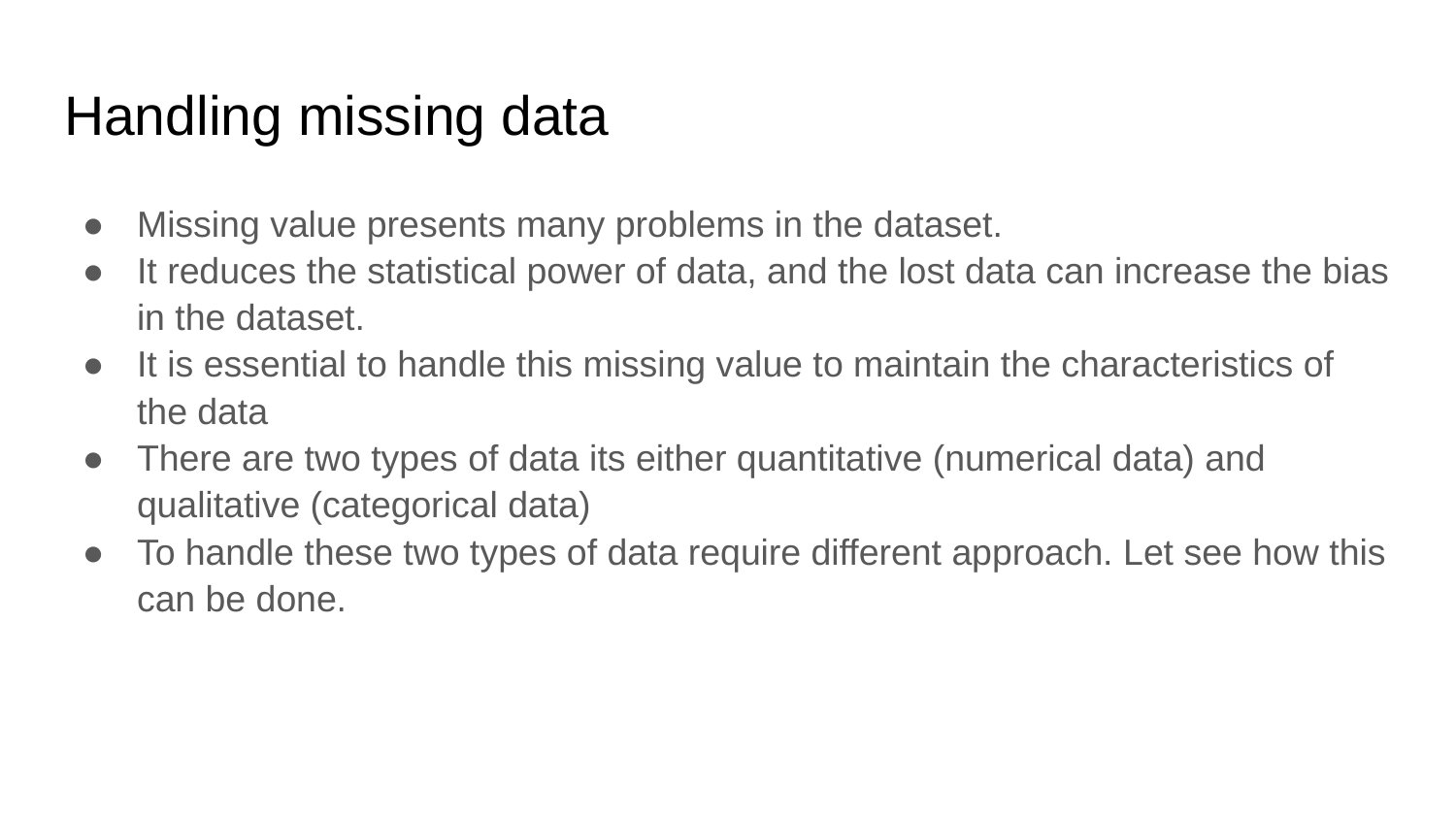

# Handling missing data
Missing value presents many problems in the dataset.
It reduces the statistical power of data, and the lost data can increase the bias in the dataset.
It is essential to handle this missing value to maintain the characteristics of the data
There are two types of data its either quantitative (numerical data) and qualitative (categorical data)
To handle these two types of data require different approach. Let see how this can be done.